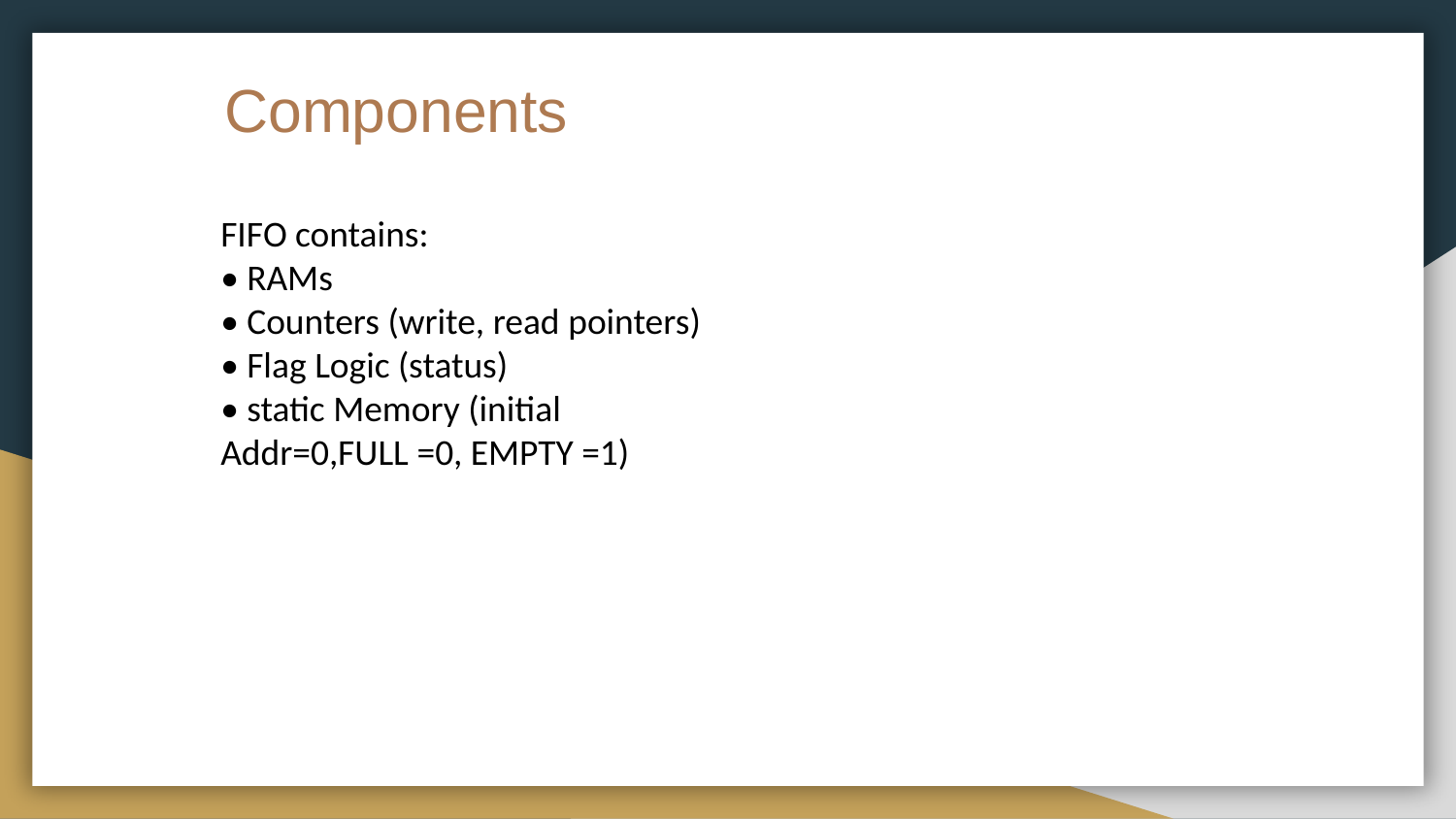

# Components
FIFO contains:
• RAMs
• Counters (write, read pointers)
• Flag Logic (status)
• static Memory (initial Addr=0,FULL =0, EMPTY =1)